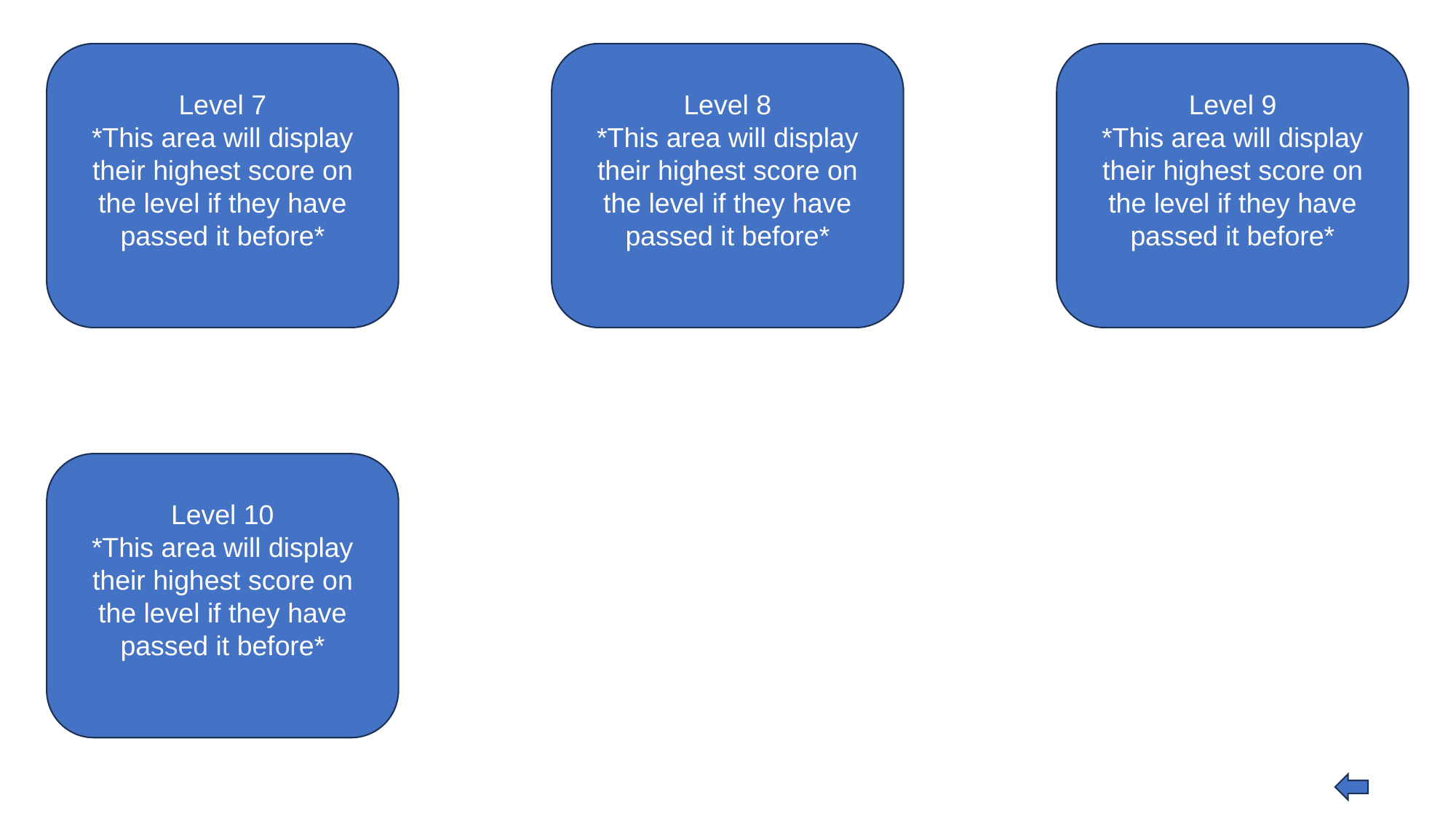

Level 7
*This area will display their highest score on the level if they have passed it before*

Level 8
*This area will display their highest score on the level if they have passed it before*

Level 9
*This area will display their highest score on the level if they have passed it before*

Level 10
*This area will display their highest score on the level if they have passed it before*